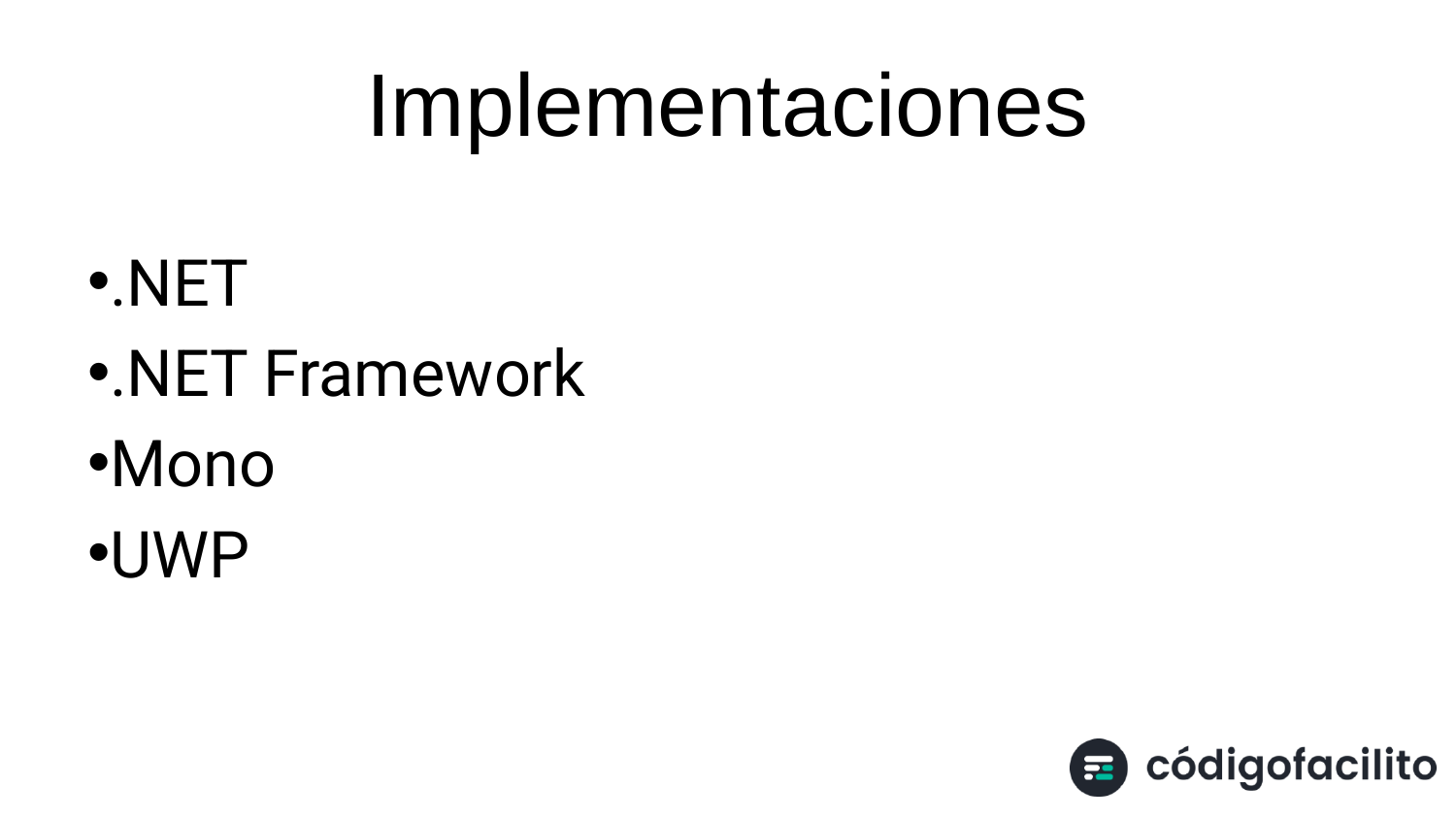

# Implementaciones
.NET
.NET Framework
Mono
UWP